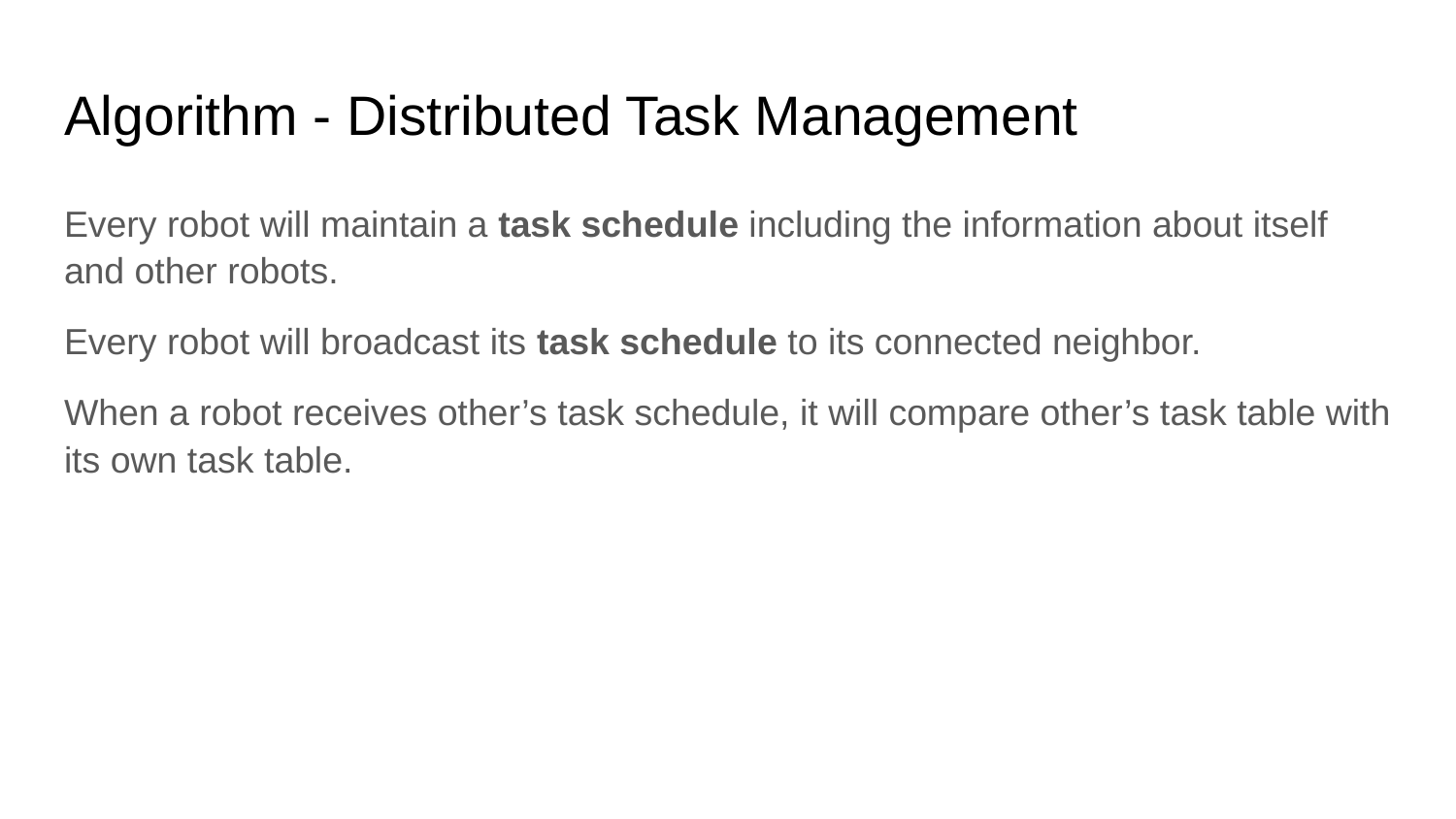

# Algorithm - Distributed Task Management
Every robot will maintain a task schedule including the information about itself and other robots.
Every robot will broadcast its task schedule to its connected neighbor.
When a robot receives other’s task schedule, it will compare other’s task table with its own task table.